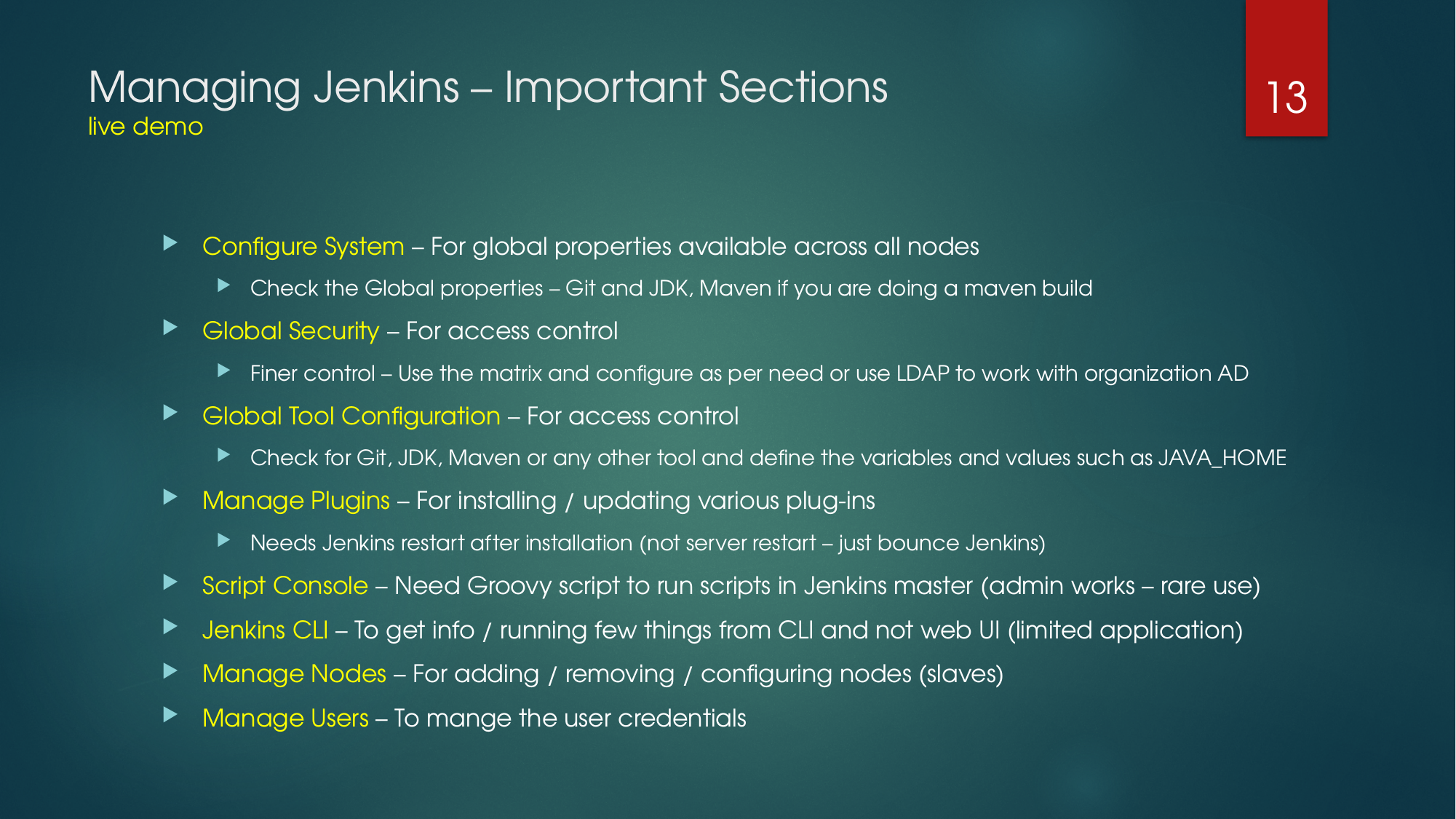

13
# Managing Jenkins – Important Sections live demo
Configure System – For global properties available across all nodes
Check the Global properties – Git and JDK, Maven if you are doing a maven build
Global Security – For access control
Finer control – Use the matrix and configure as per need or use LDAP to work with organization AD
Global Tool Configuration – For access control
Check for Git, JDK, Maven or any other tool and define the variables and values such as JAVA_HOME
Manage Plugins – For installing / updating various plug-ins
Needs Jenkins restart after installation (not server restart – just bounce Jenkins)
Script Console – Need Groovy script to run scripts in Jenkins master (admin works – rare use)
Jenkins CLI – To get info / running few things from CLI and not web UI (limited application)
Manage Nodes – For adding / removing / configuring nodes (slaves)
Manage Users – To mange the user credentials